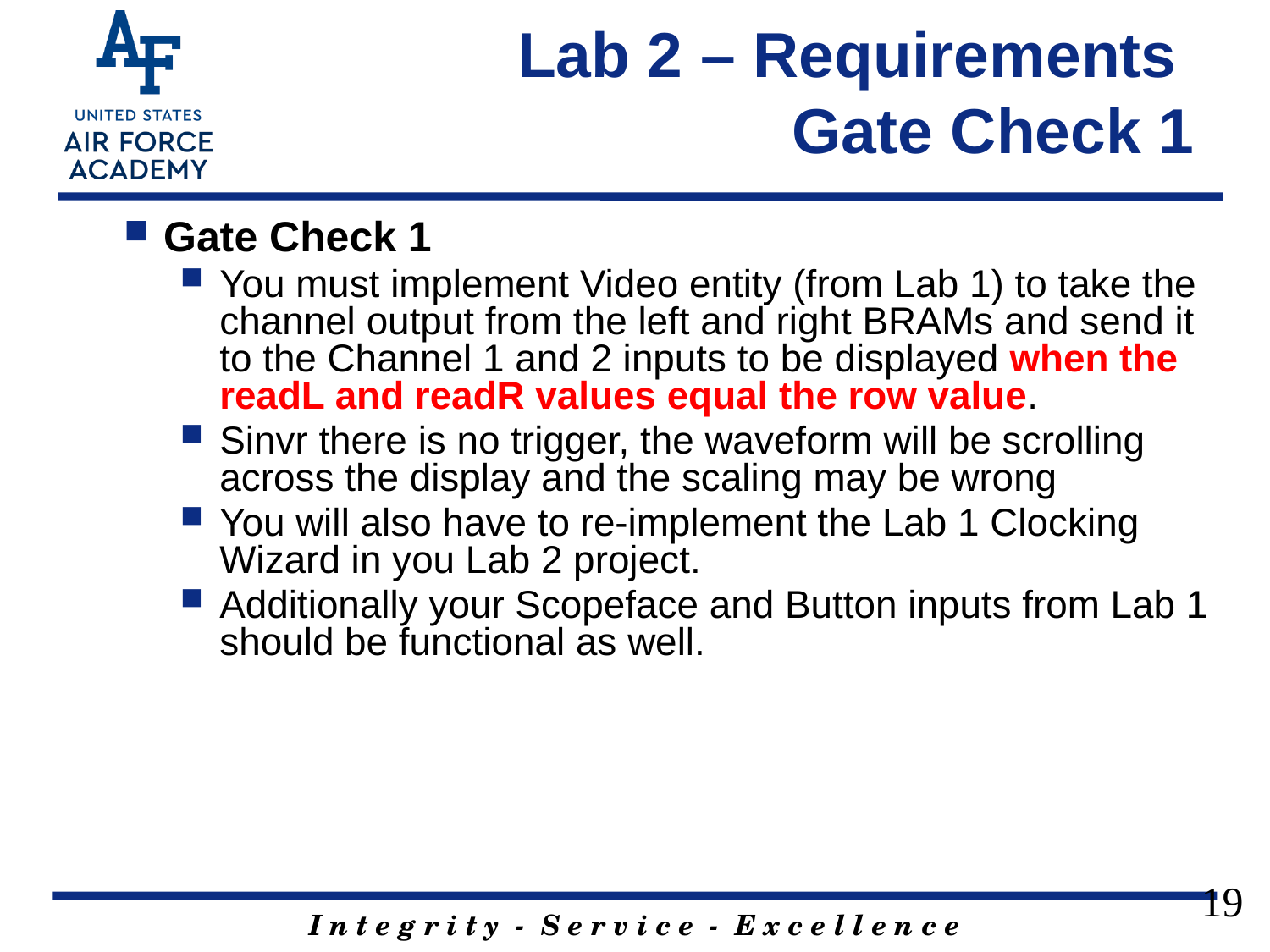

# Lab 2 – Requirements Gate Check 1
Gate Check 1
You must implement Video entity (from Lab 1) to take the channel output from the left and right BRAMs and send it to the Channel 1 and 2 inputs to be displayed when the readL and readR values equal the row value.
Sinvr there is no trigger, the waveform will be scrolling across the display and the scaling may be wrong
You will also have to re-implement the Lab 1 Clocking Wizard in you Lab 2 project.
Additionally your Scopeface and Button inputs from Lab 1 should be functional as well.
19